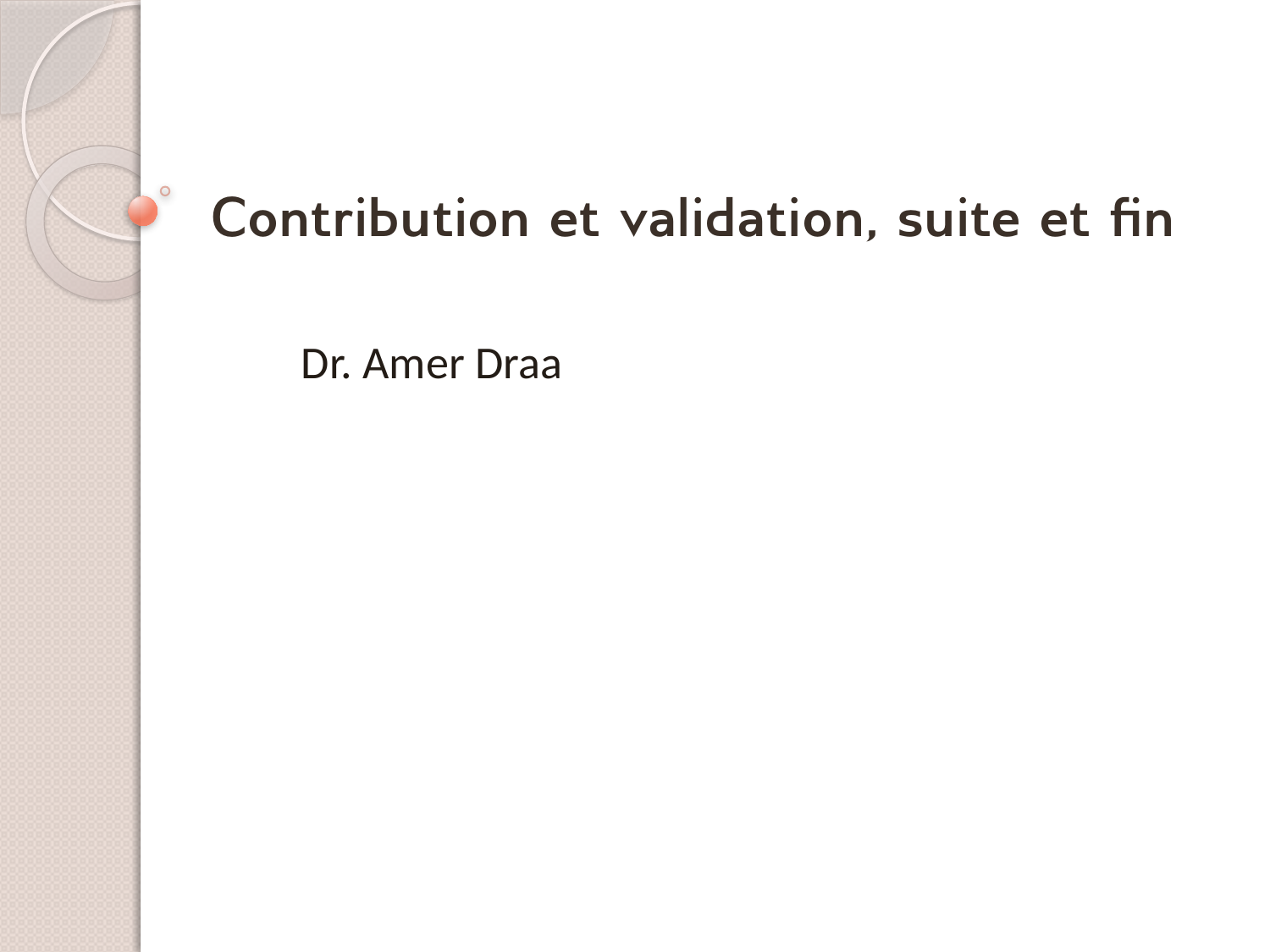

# Contribution et validation, suite et fin
Dr. Amer Draa